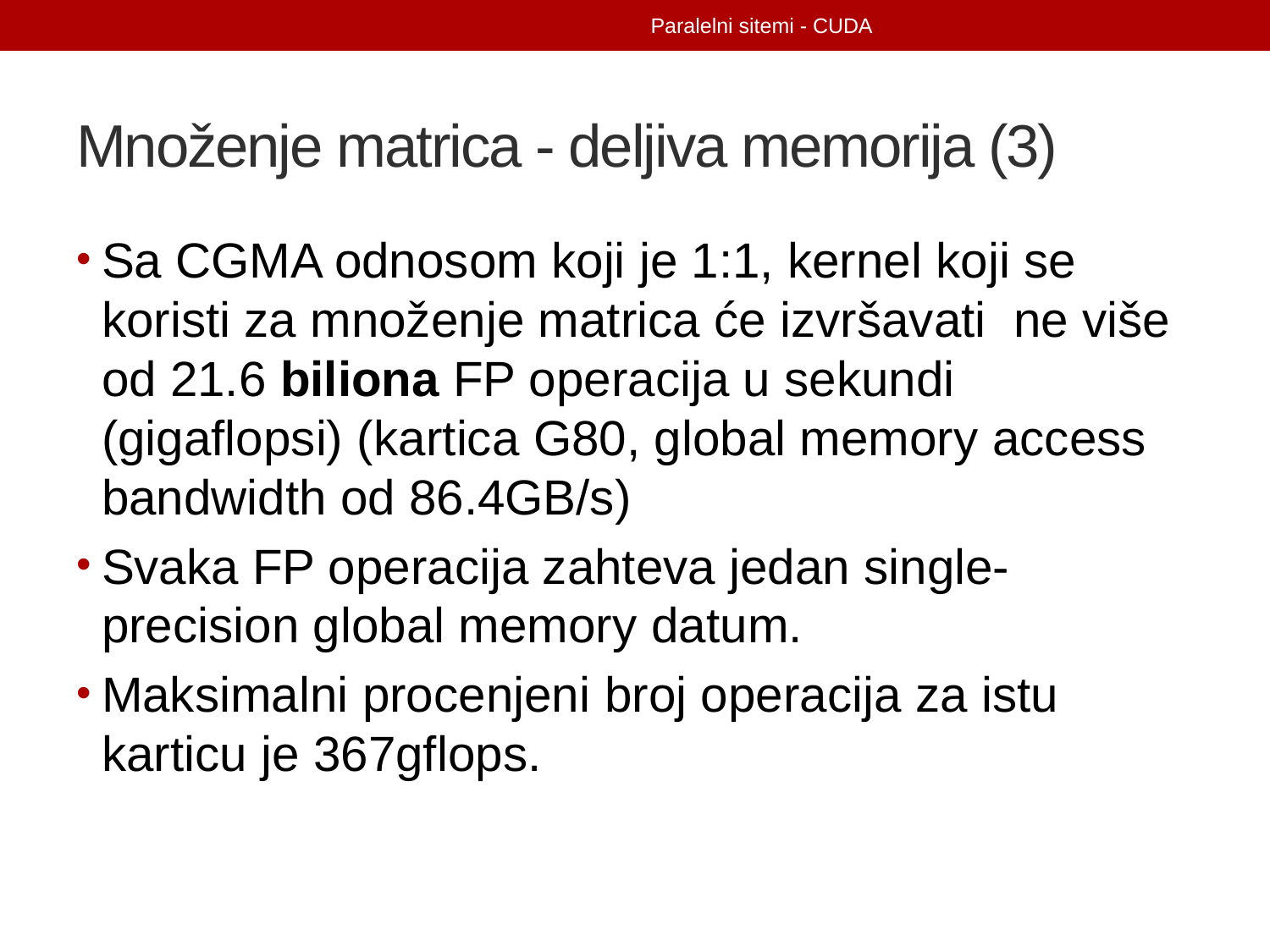

Paralelni sitemi - CUDA
# Množenje matrica - deljiva memorija (3)
Sa CGMA odnosom koji je 1:1, kernel koji se koristi za množenje matrica će izvršavati  ne više od 21.6 biliona FP operacija u sekundi (gigaflopsi) (kartica G80, global memory access bandwidth od 86.4GB/s)
Svaka FP operacija zahteva jedan single-precision global memory datum.
Maksimalni procenjeni broj operacija za istu karticu je 367gflops.